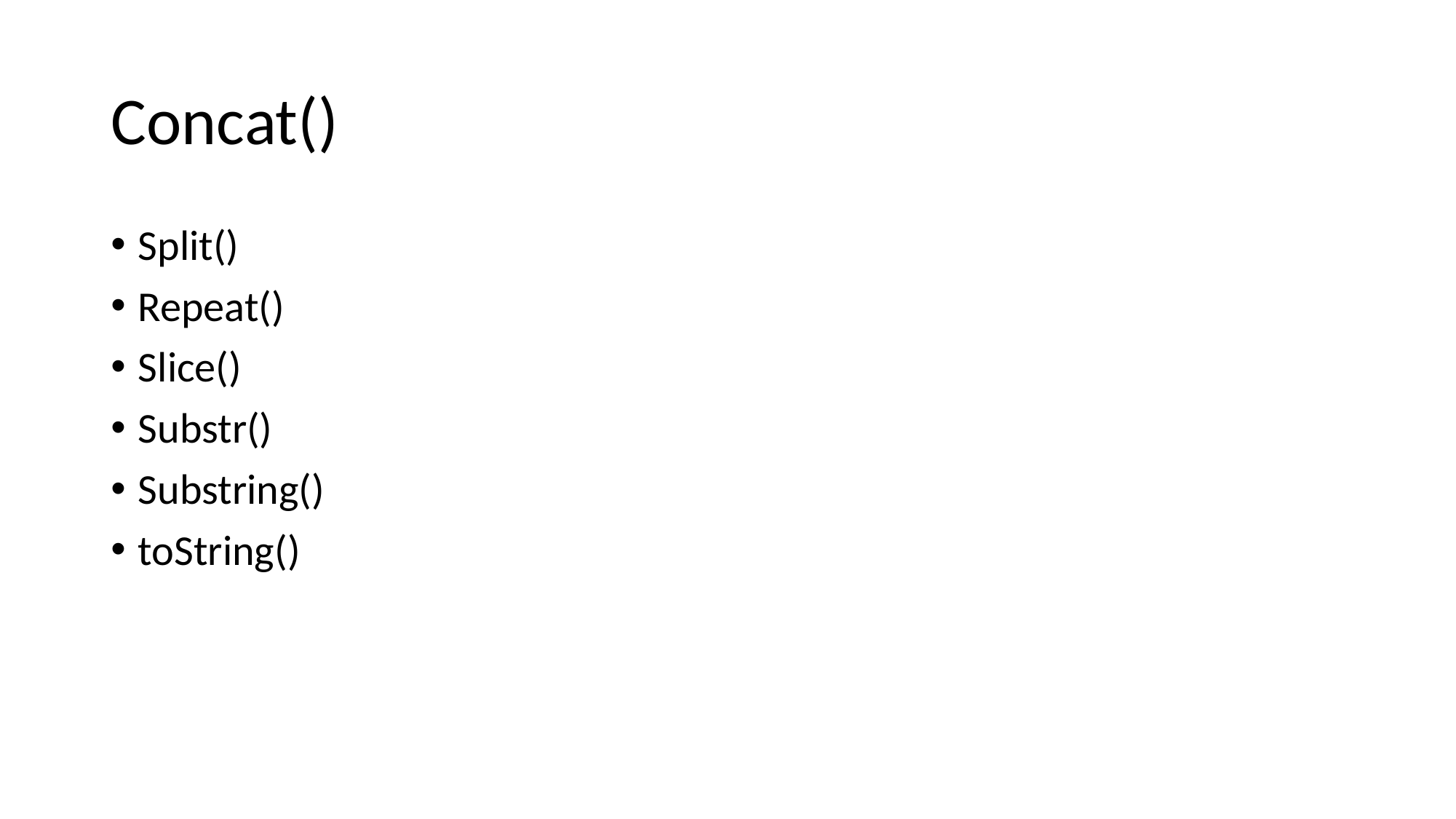

# Concat()
Split()
Repeat()
Slice()
Substr()
Substring()
toString()